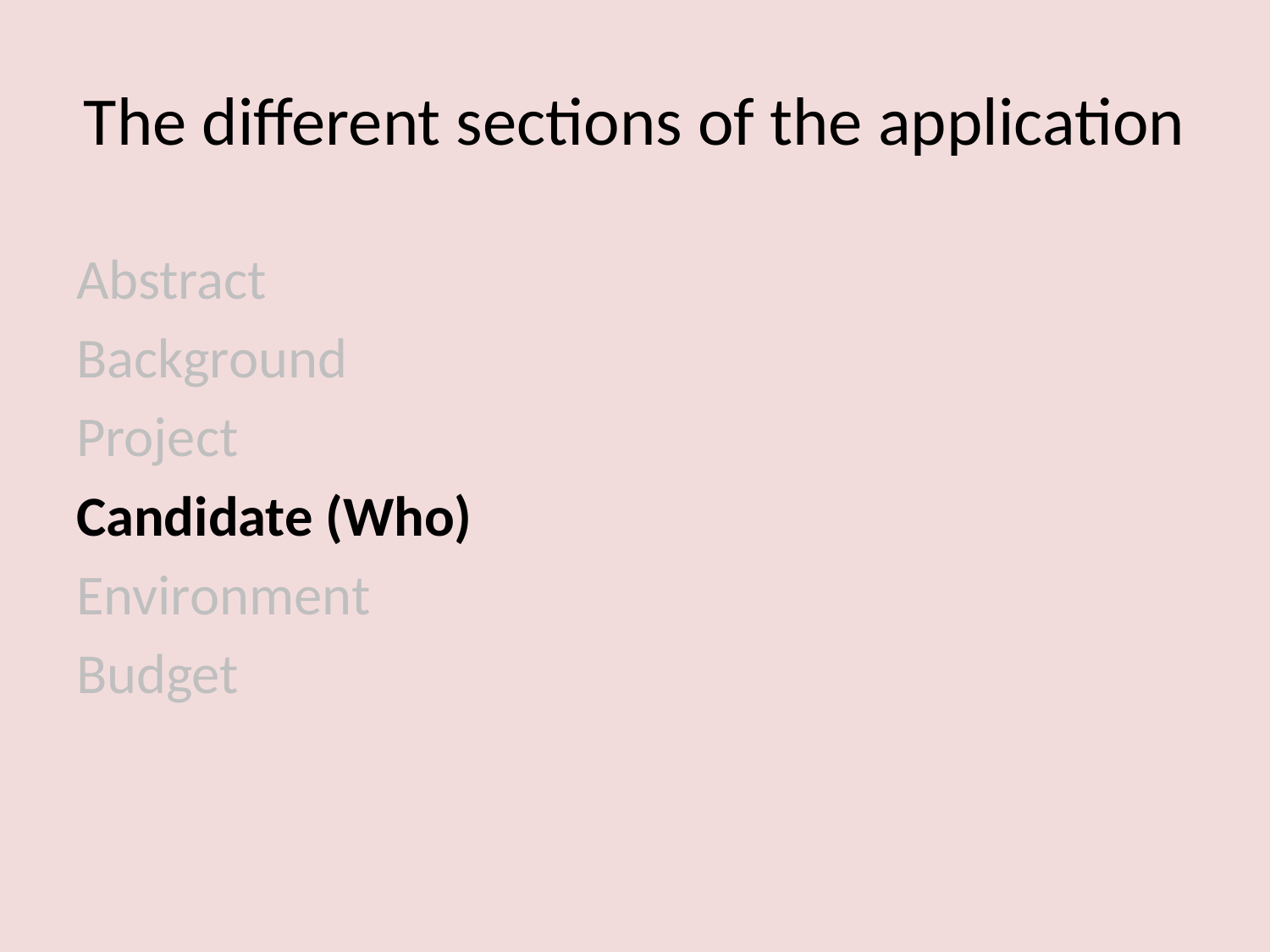

# The different sections of the application
Abstract
Background
Project
Candidate (Who)
Environment
Budget